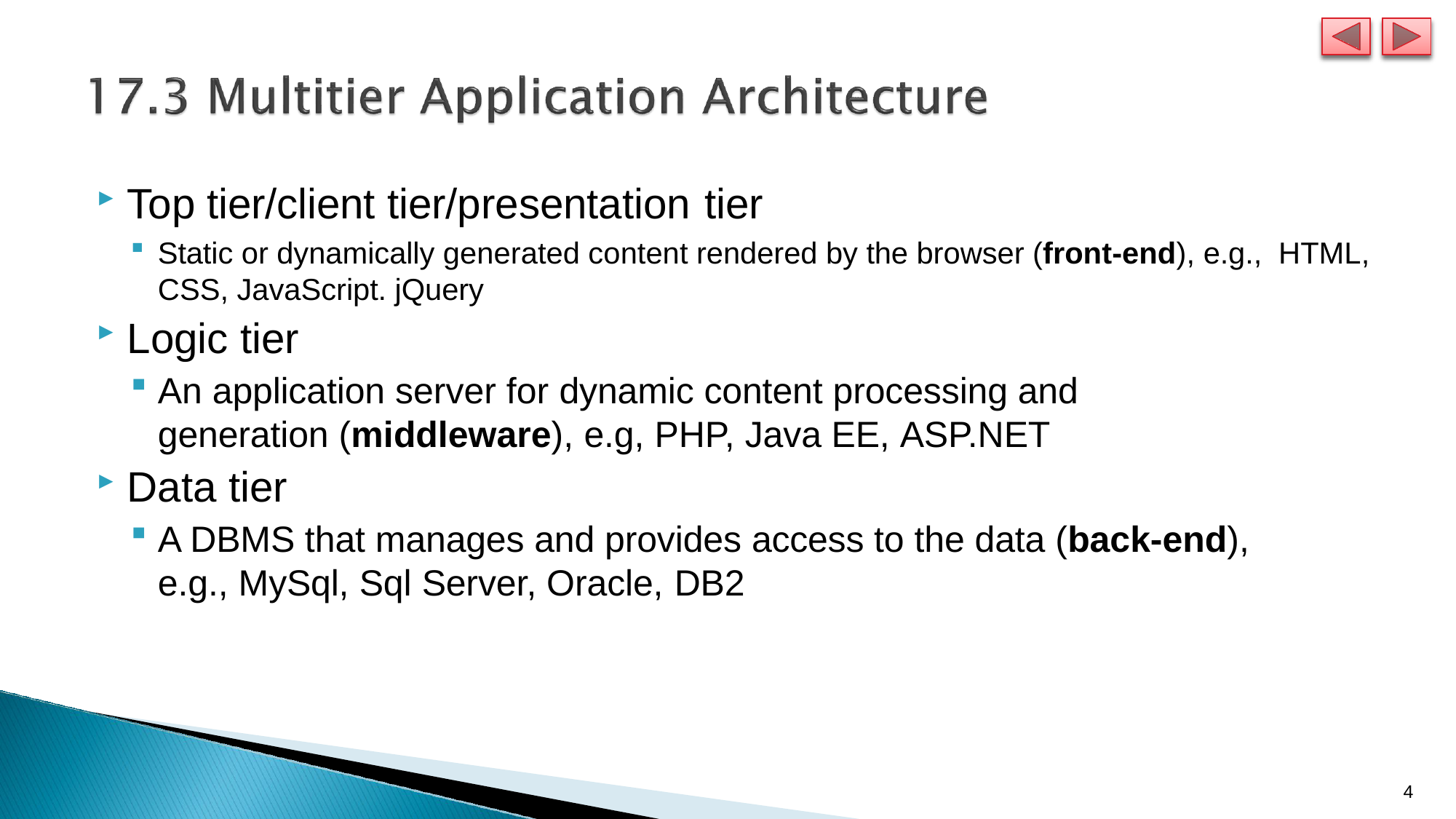

Top tier/client tier/presentation tier
Static or dynamically generated content rendered by the browser (front-end), e.g.,  HTML, CSS, JavaScript. jQuery
Logic tier
An application server for dynamic content processing and  generation (middleware), e.g, PHP, Java EE, ASP.NET
Data tier
A DBMS that manages and provides access to the data (back-end),  e.g., MySql, Sql Server, Oracle, DB2
4